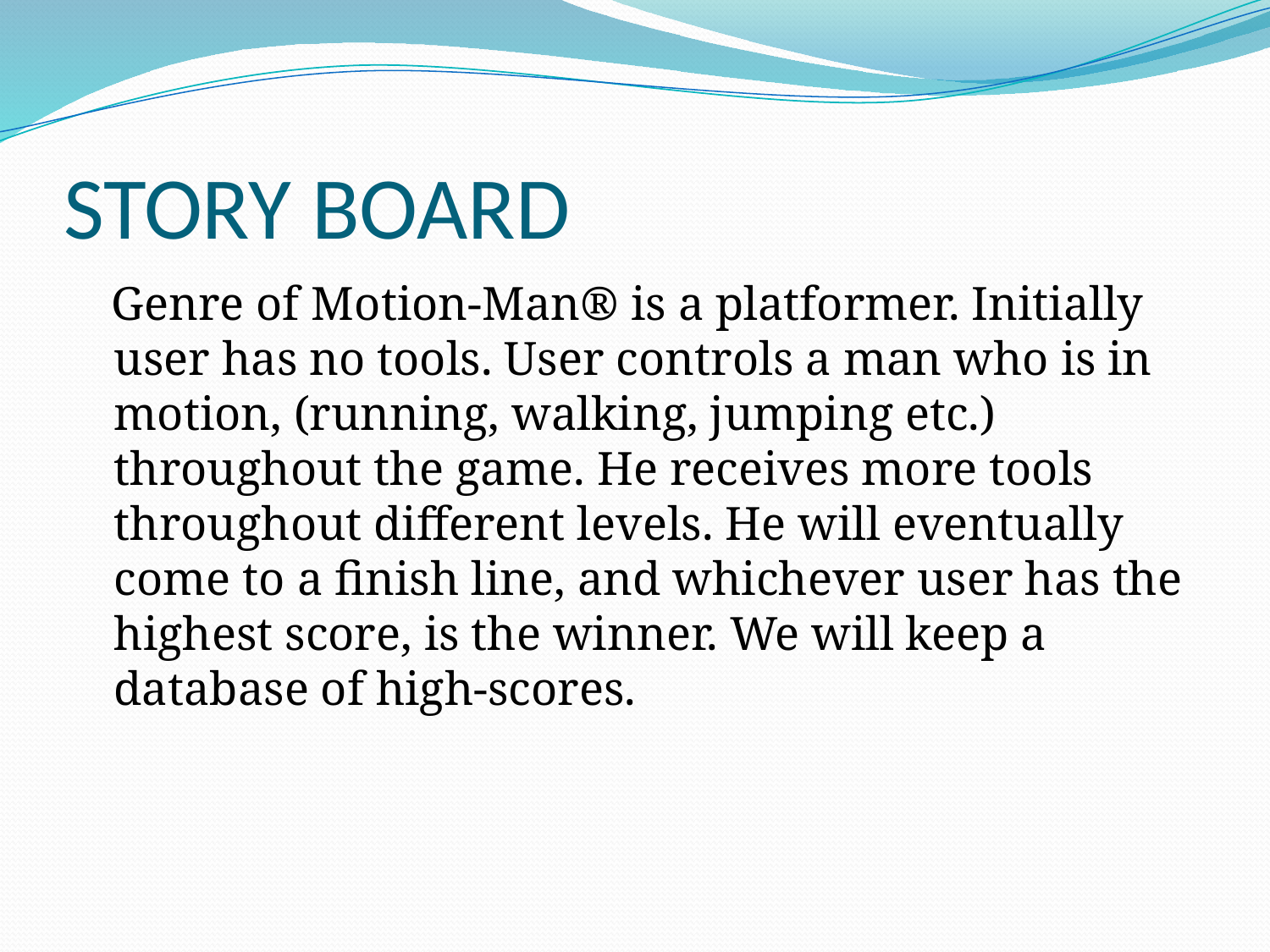

# STORY BOARD
   Genre of Motion-Man® is a platformer. Initially user has no tools. User controls a man who is in motion, (running, walking, jumping etc.) throughout the game. He receives more tools throughout different levels. He will eventually come to a finish line, and whichever user has the highest score, is the winner. We will keep a database of high-scores.